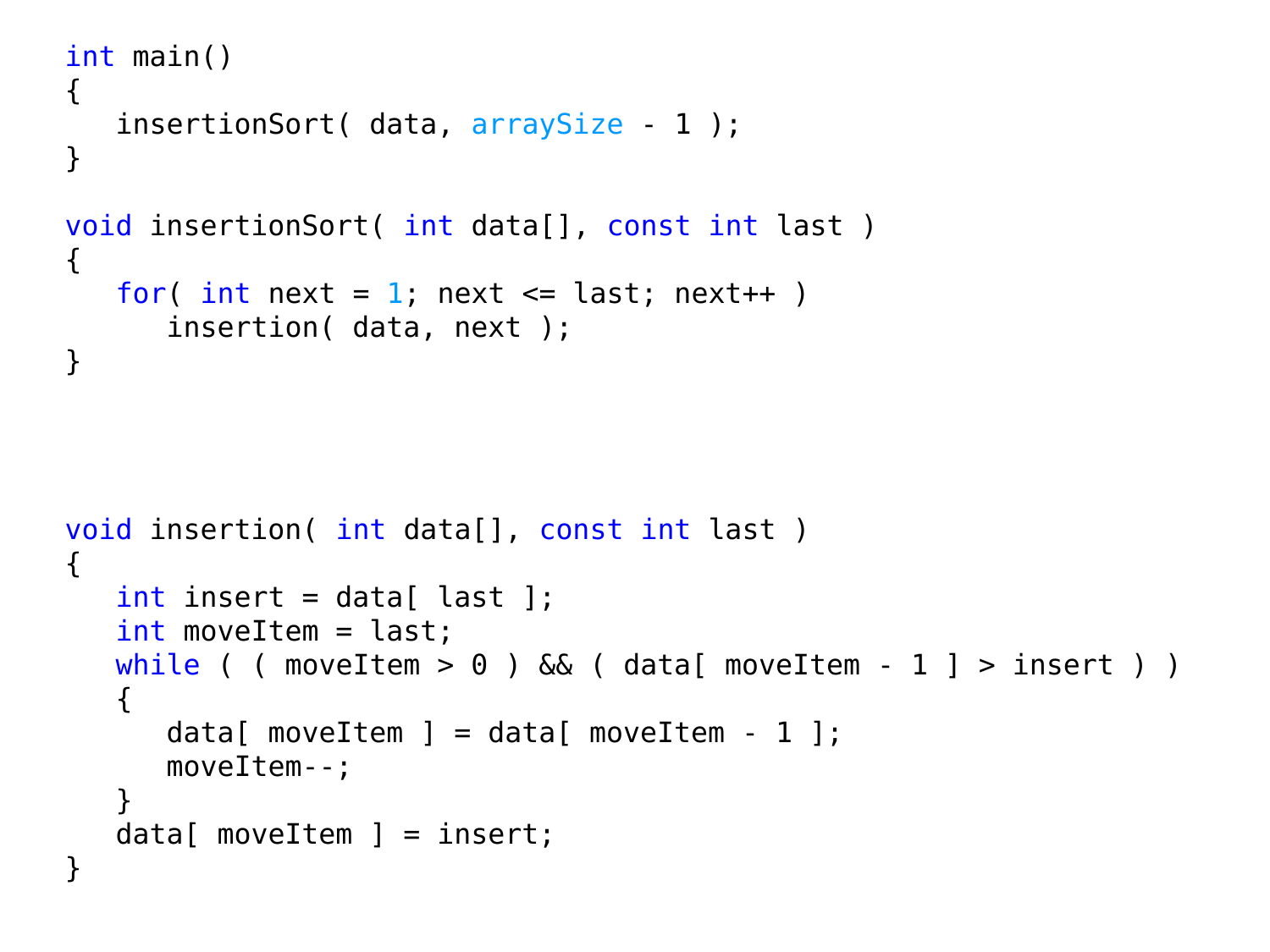

int main()
{
   insertionSort( data, arraySize - 1 );
}

void insertionSort( int data[], const int last )
{
   for( int next = 1; next <= last; next++ )
      insertion( data, next );
}

void insertion( int data[], const int last )
{
   int insert = data[ last ];
   int moveItem = last;
   while ( ( moveItem > 0 ) && ( data[ moveItem - 1 ] > insert ) )
   {
      data[ moveItem ] = data[ moveItem - 1 ];
      moveItem--;
   }
   data[ moveItem ] = insert;
}